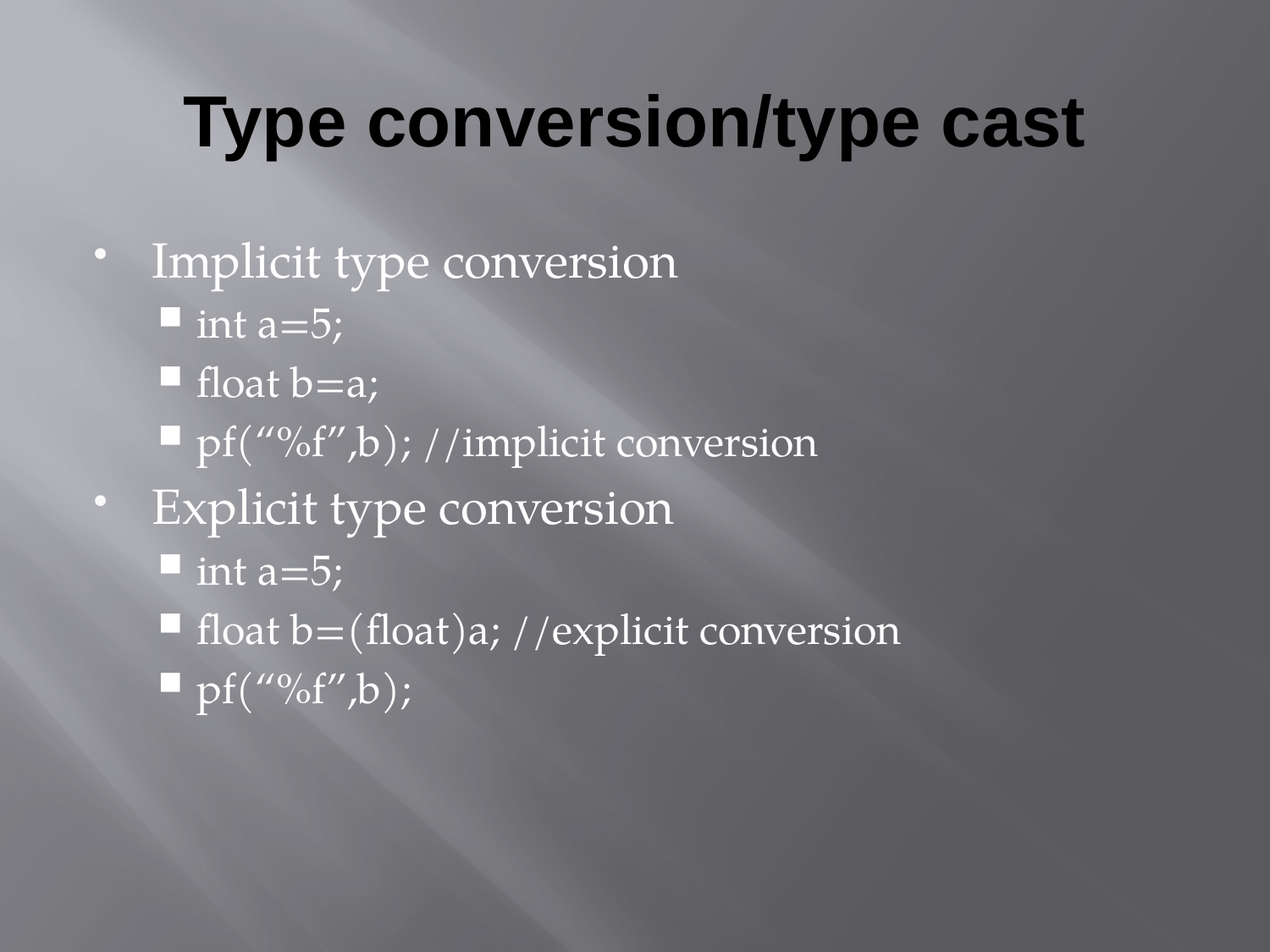

# Type conversion/type cast
Implicit type conversion
int a=5;
float b=a;
pf(“%f”,b); //implicit conversion
Explicit type conversion
int a=5;
float b=(float)a; //explicit conversion
pf(“%f”,b);